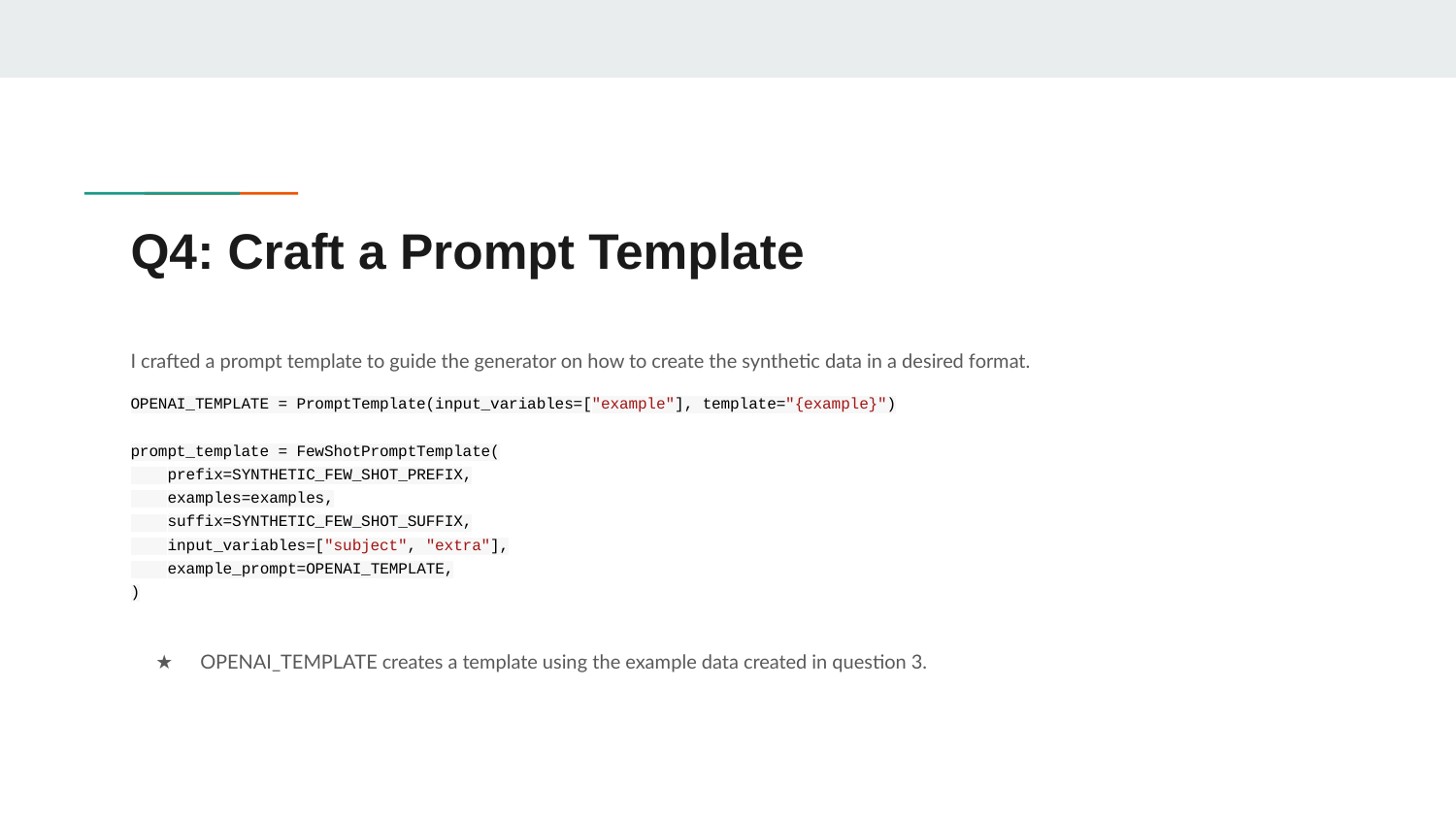

# Q4: Craft a Prompt Template
I crafted a prompt template to guide the generator on how to create the synthetic data in a desired format.
OPENAI_TEMPLATE = PromptTemplate(input_variables=["example"], template="{example}")

prompt_template = FewShotPromptTemplate(
    prefix=SYNTHETIC_FEW_SHOT_PREFIX,
    examples=examples,
    suffix=SYNTHETIC_FEW_SHOT_SUFFIX,
    input_variables=["subject", "extra"],
    example_prompt=OPENAI_TEMPLATE,
)

OPENAI_TEMPLATE creates a template using the example data created in question 3.